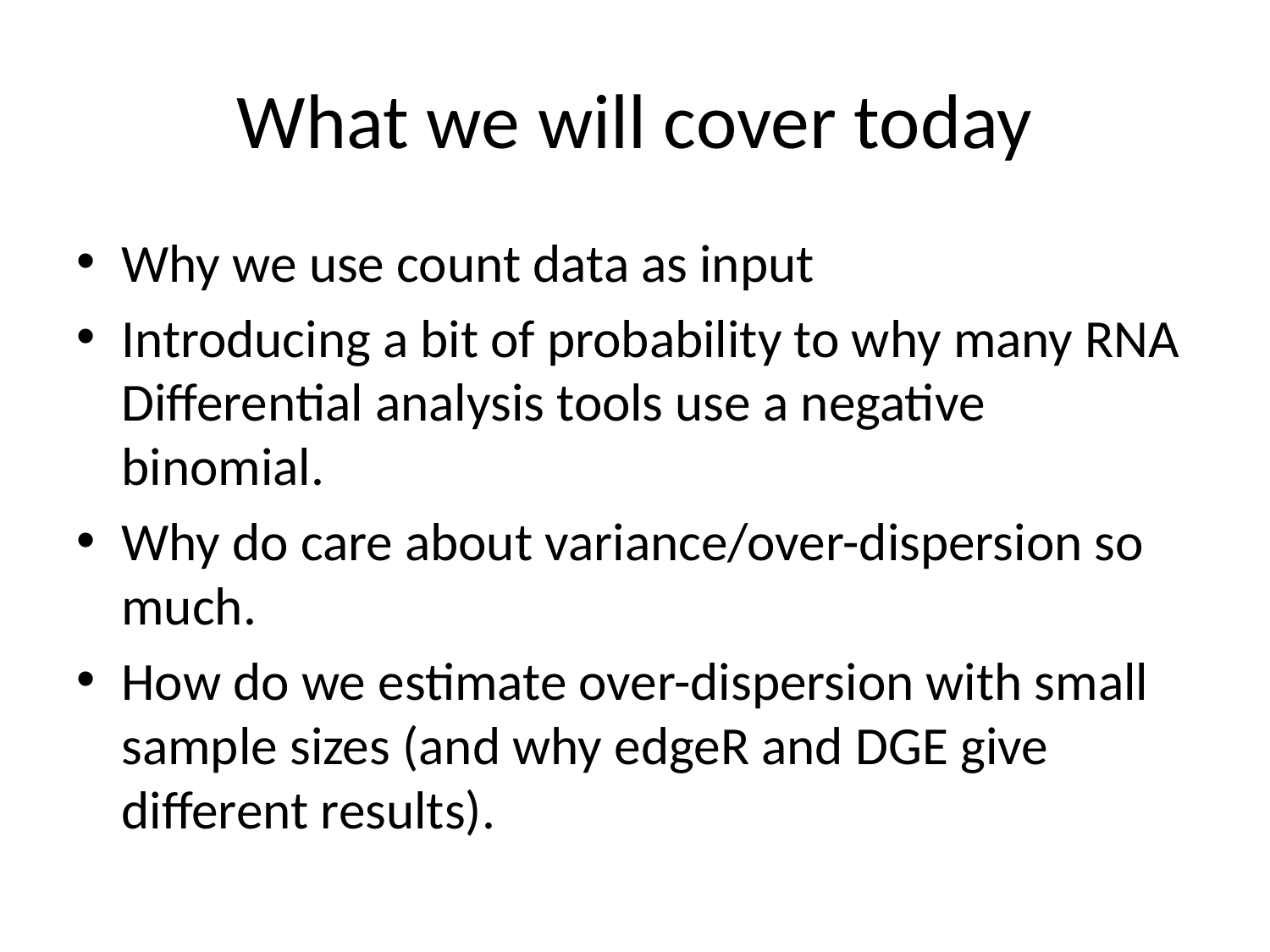

# What we will cover today
Why we use count data as input
Introducing a bit of probability to why many RNA Differential analysis tools use a negative binomial.
Why do care about variance/over-dispersion so much.
How do we estimate over-dispersion with small sample sizes (and why edgeR and DGE give different results).